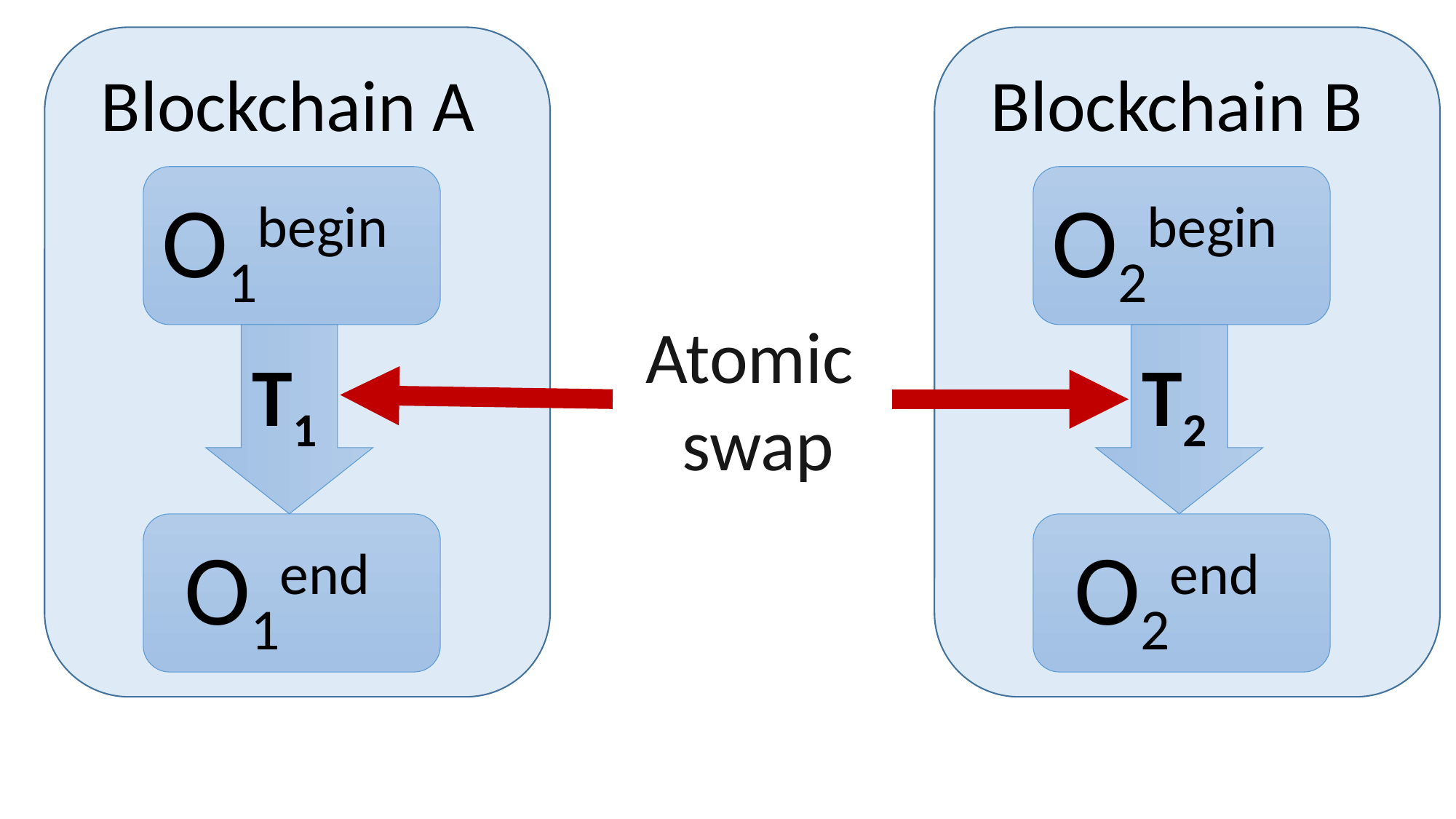

Blockchain A
Blockchain B
O1begin
O2begin
Atomic
swap

T1

T2

 O1end
 O2end